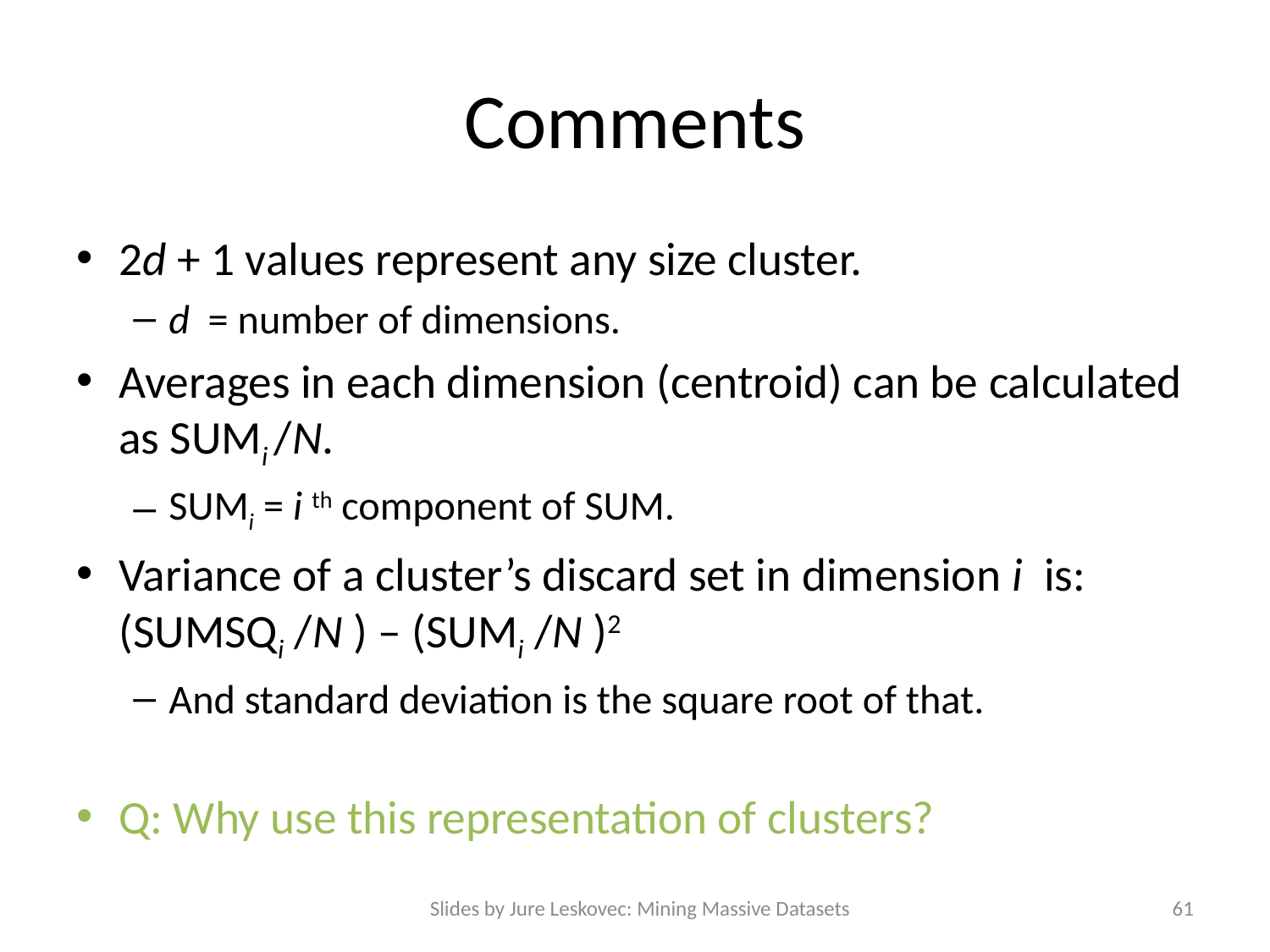

# Comments
2d + 1 values represent any size cluster.
d  = number of dimensions.
Averages in each dimension (centroid) can be calculated as SUMi /N.
SUMi = i th component of SUM.
Variance of a cluster’s discard set in dimension i  is: (SUMSQi /N ) – (SUMi /N )2
And standard deviation is the square root of that.

Q: Why use this representation of clusters?
Slides by Jure Leskovec: Mining Massive Datasets
61